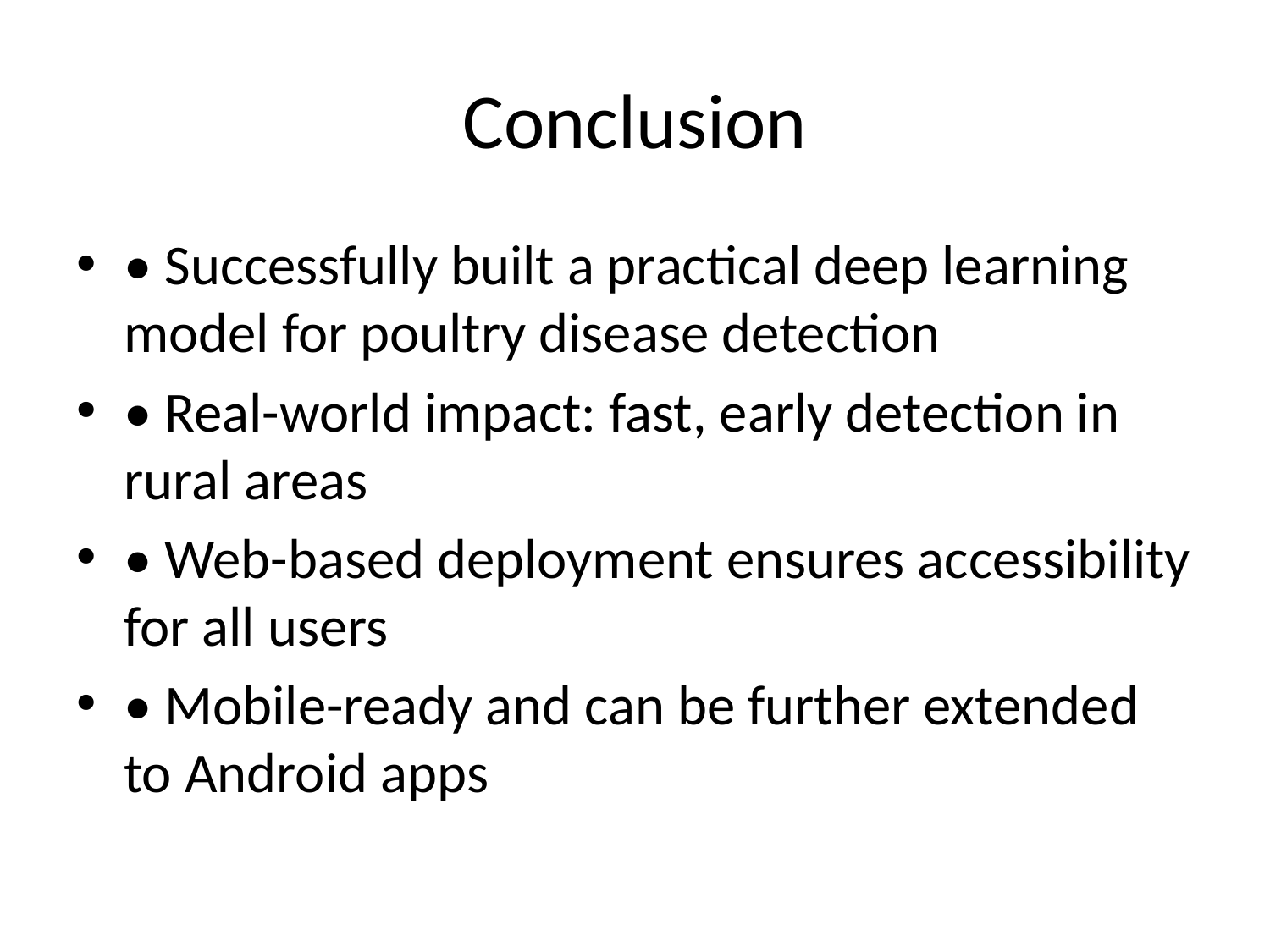

# Conclusion
• Successfully built a practical deep learning model for poultry disease detection
• Real-world impact: fast, early detection in rural areas
• Web-based deployment ensures accessibility for all users
• Mobile-ready and can be further extended to Android apps